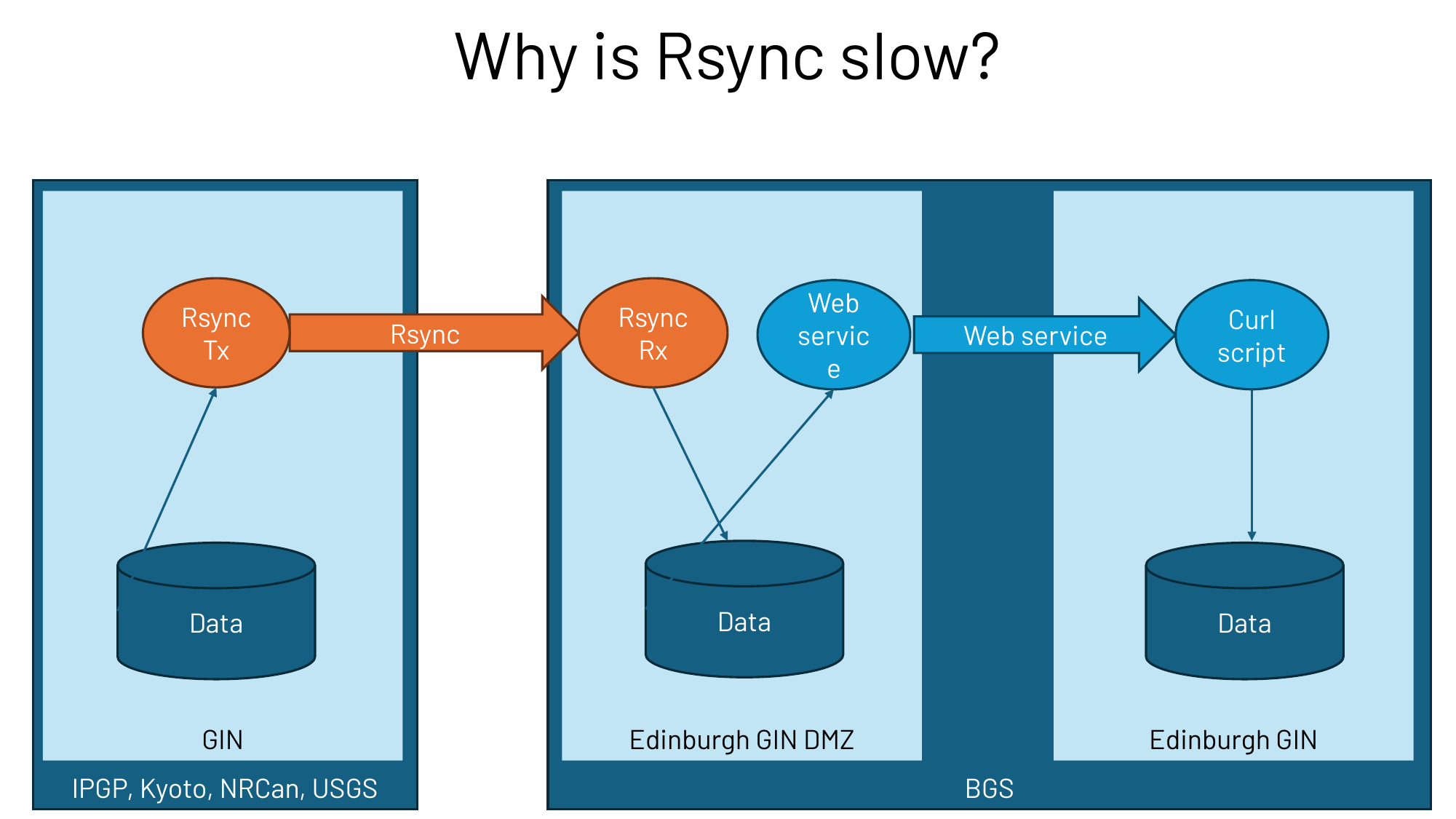

# Why is Rsync slow?
IPGP, Kyoto, NRCan, USGS
BGS
GIN
Edinburgh GIN DMZ
Edinburgh GIN
Rsync Tx
Rsync Rx
Web service
Curl script
Rsync
Web service
Data
Data
Data